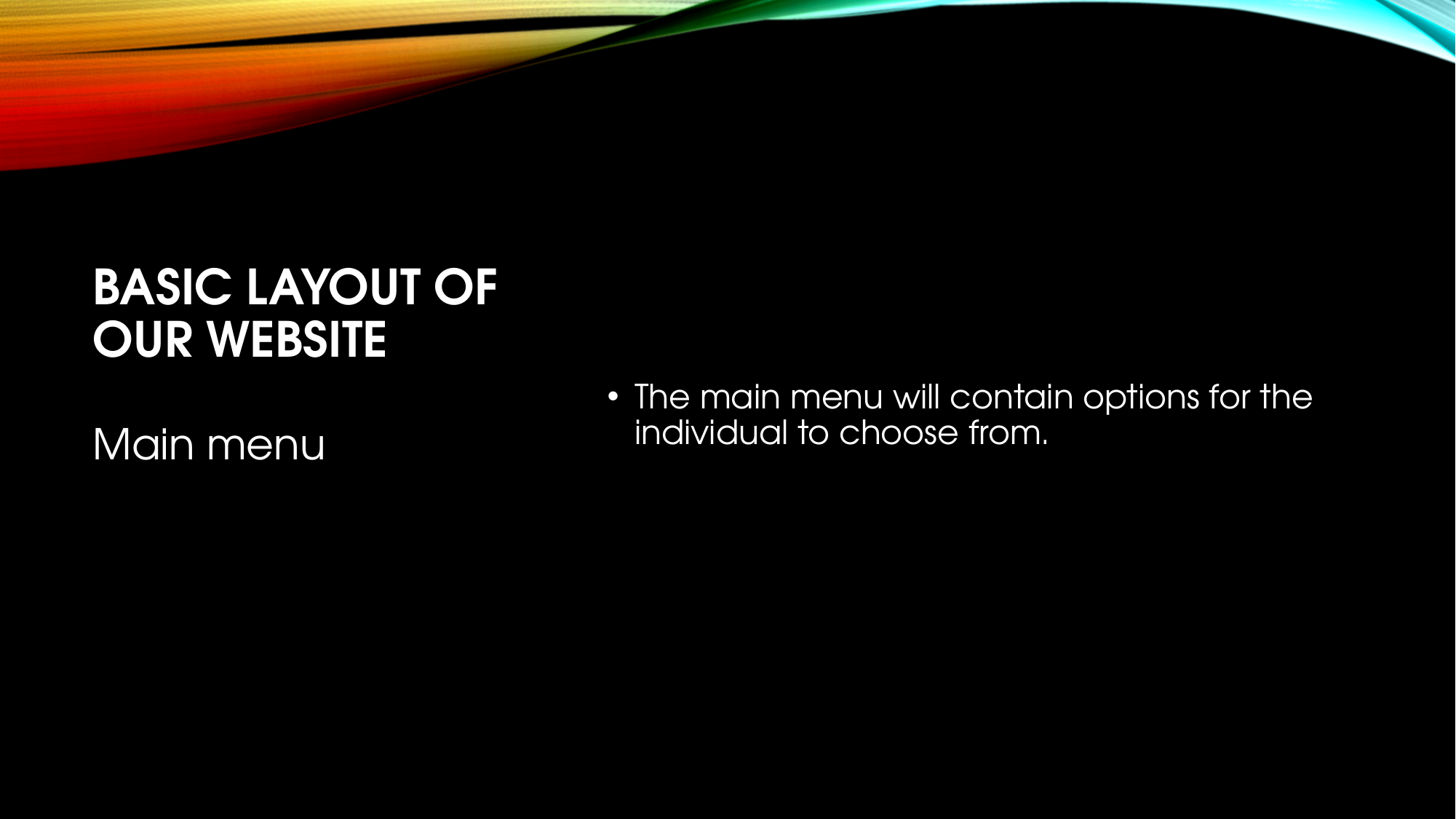

The main menu will contain options for the individual to choose from.
# Basic layout of our website

Main menu